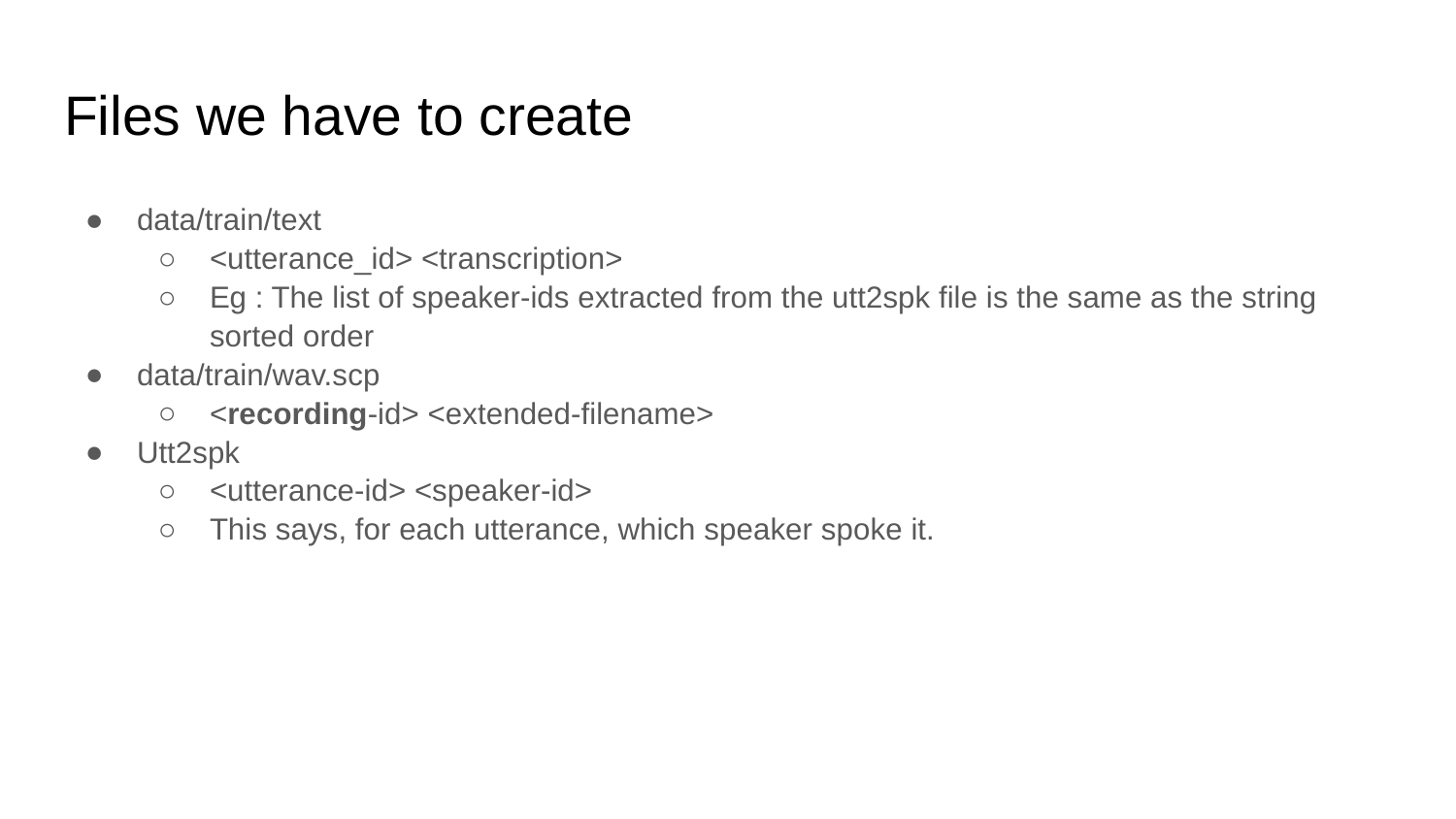

# Files we have to create

data/train/text
<utterance_id> <transcription>
Eg : The list of speaker-ids extracted from the utt2spk file is the same as the string sorted order
data/train/wav.scp
<recording-id> <extended-filename>
Utt2spk
<utterance-id> <speaker-id>
This says, for each utterance, which speaker spoke it.